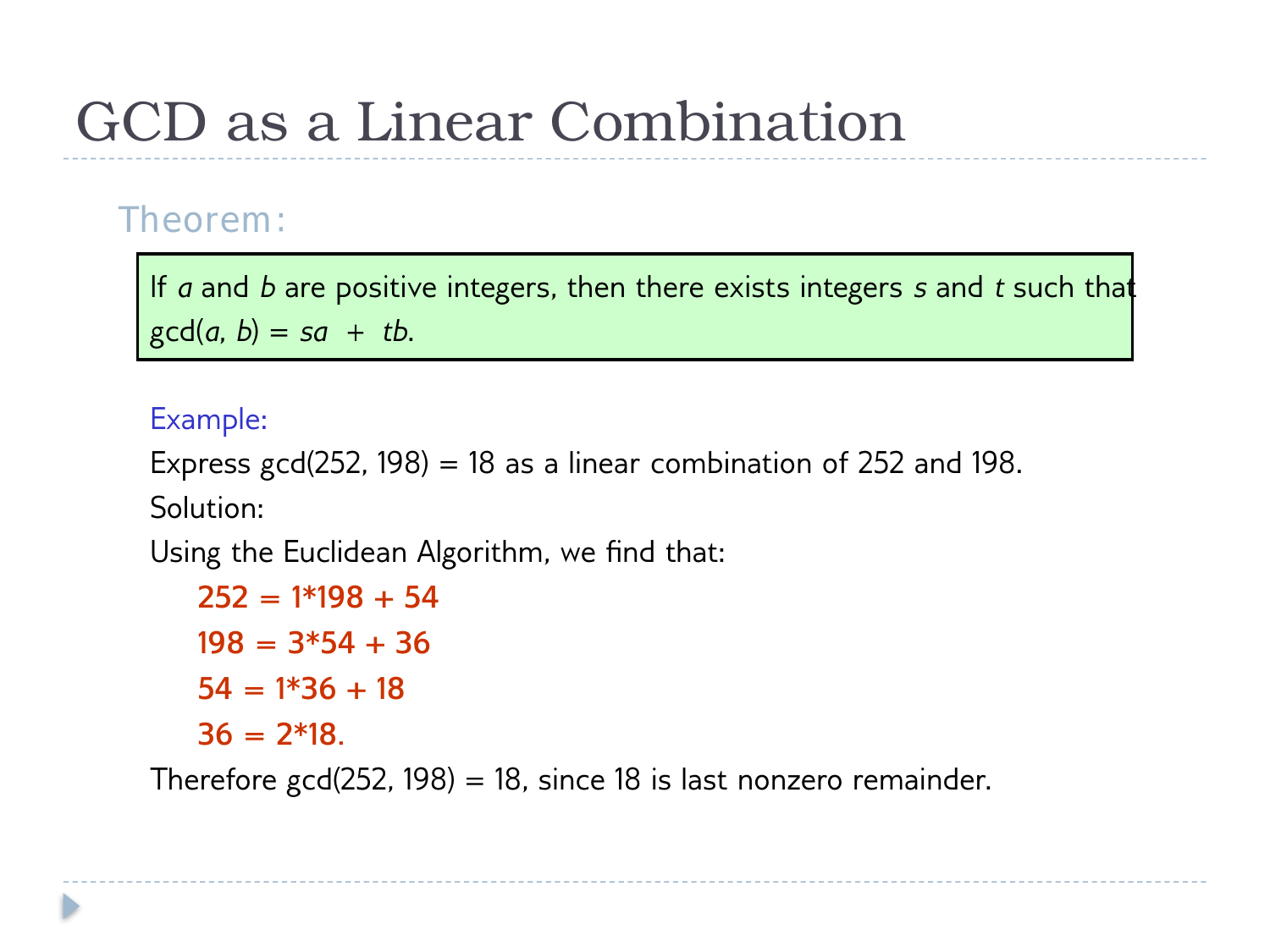

# GCD as a Linear Combination
Theorem:
If a and b are positive integers, then there exists integers s and t such that
gcd(a, b) = sa  +  tb.
Example:
Express gcd(252, 198) = 18 as a linear combination of 252 and 198.
Solution:
Using the Euclidean Algorithm, we find that:
	252 = 1*198 + 54
	198 = 3*54 + 36
	54 = 1*36 + 18
	36 = 2*18.
Therefore gcd(252, 198) = 18, since 18 is last nonzero remainder.